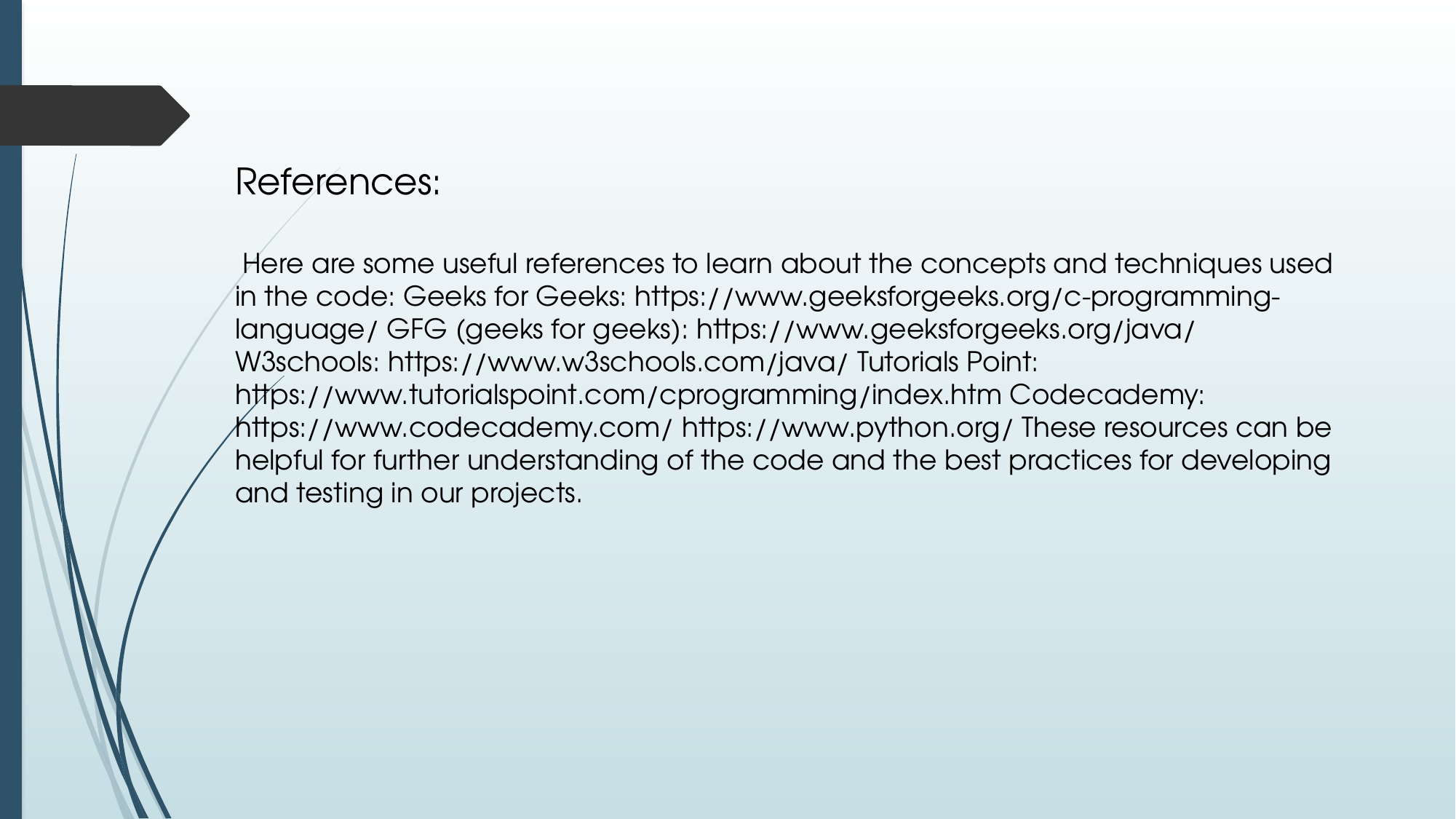

References:

 Here are some useful references to learn about the concepts and techniques used in the code: Geeks for Geeks: https://www.geeksforgeeks.org/c-programming-language/ GFG (geeks for geeks): https://www.geeksforgeeks.org/java/ W3schools: https://www.w3schools.com/java/ Tutorials Point: https://www.tutorialspoint.com/cprogramming/index.htm Codecademy: https://www.codecademy.com/ https://www.python.org/ These resources can be helpful for further understanding of the code and the best practices for developing and testing in our projects.